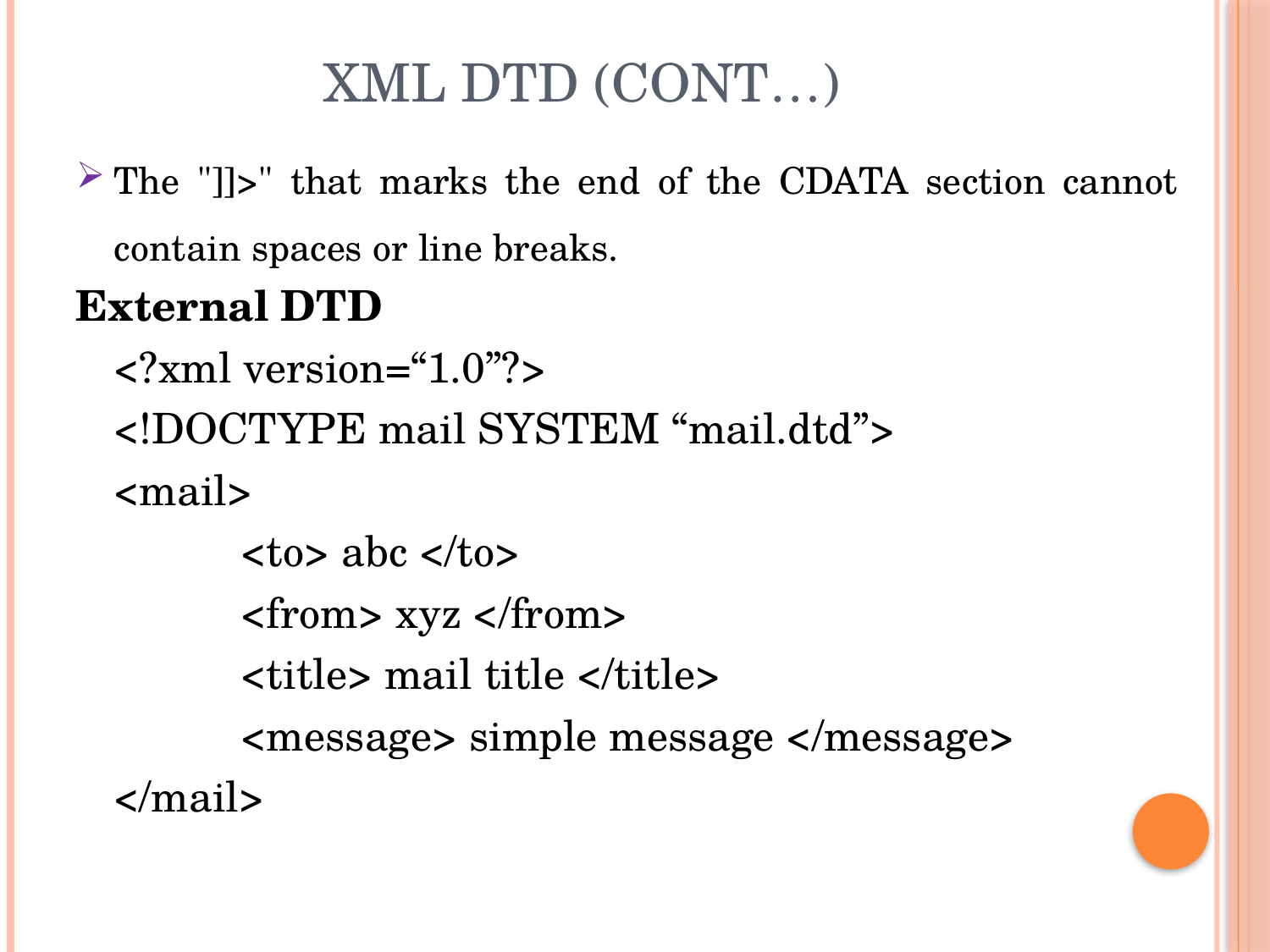

# XML DTD (cont…)
The "]]>" that marks the end of the CDATA section cannot contain spaces or line breaks.
External DTD
	<?xml version=“1.0”?>
	<!DOCTYPE mail SYSTEM “mail.dtd”>
	<mail>
		<to> abc </to>
		<from> xyz </from>
		<title> mail title </title>
		<message> simple message </message>
	</mail>